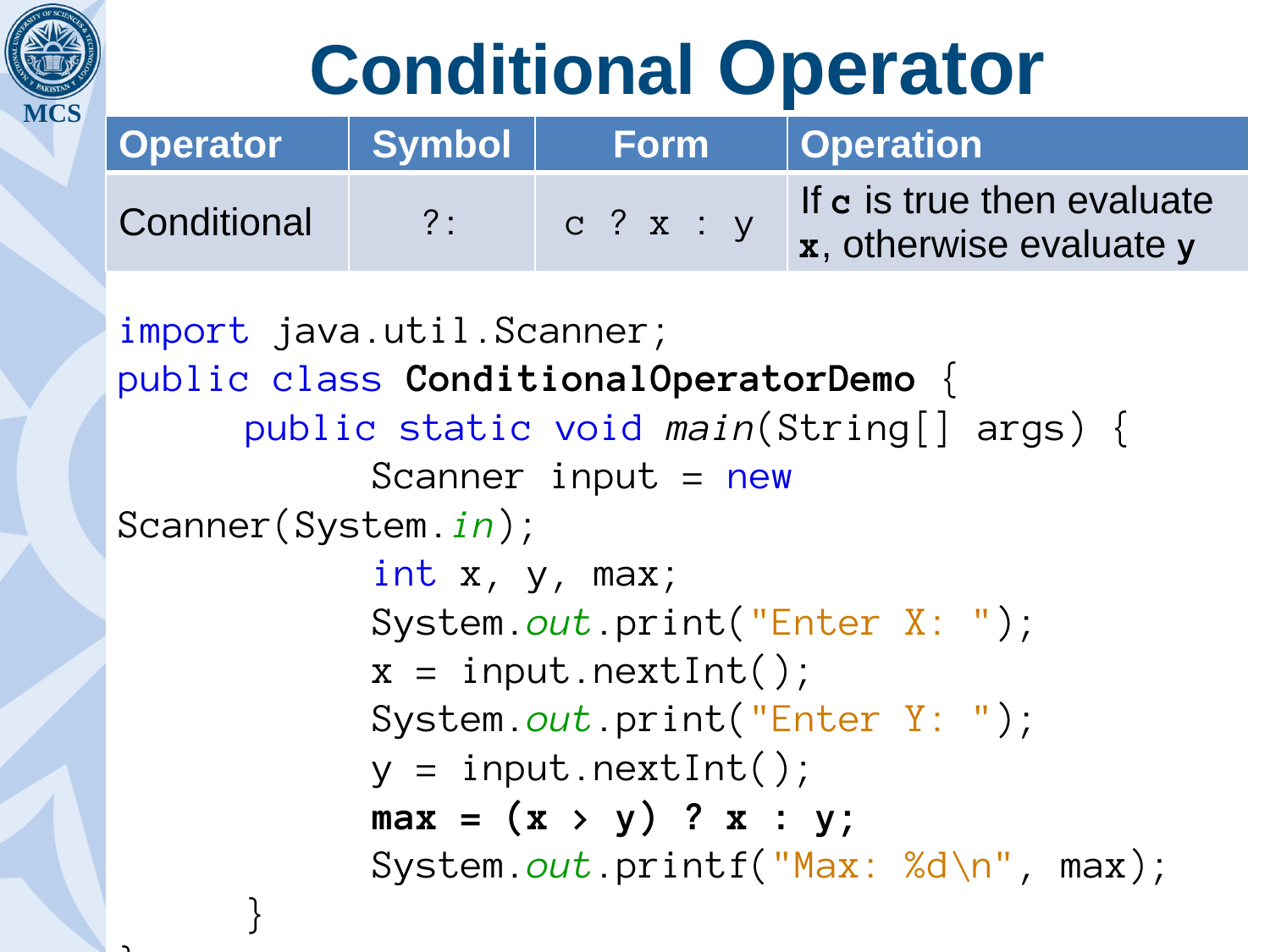

# Conditional Operator
| Operator | Symbol | Form | Operation |
| --- | --- | --- | --- |
| Conditional | ?: | c ? x : y | If c is true then evaluate x, otherwise evaluate y |
import java.util.Scanner;
public class ConditionalOperatorDemo {
	public static void main(String[] args) {
		Scanner input = new Scanner(System.in);
		int x, y, max;
		System.out.print("Enter X: ");
		x = input.nextInt();
		System.out.print("Enter Y: ");
		y = input.nextInt();
		max = (x > y) ? x : y;
		System.out.printf("Max: %d\n", max);
	}
}